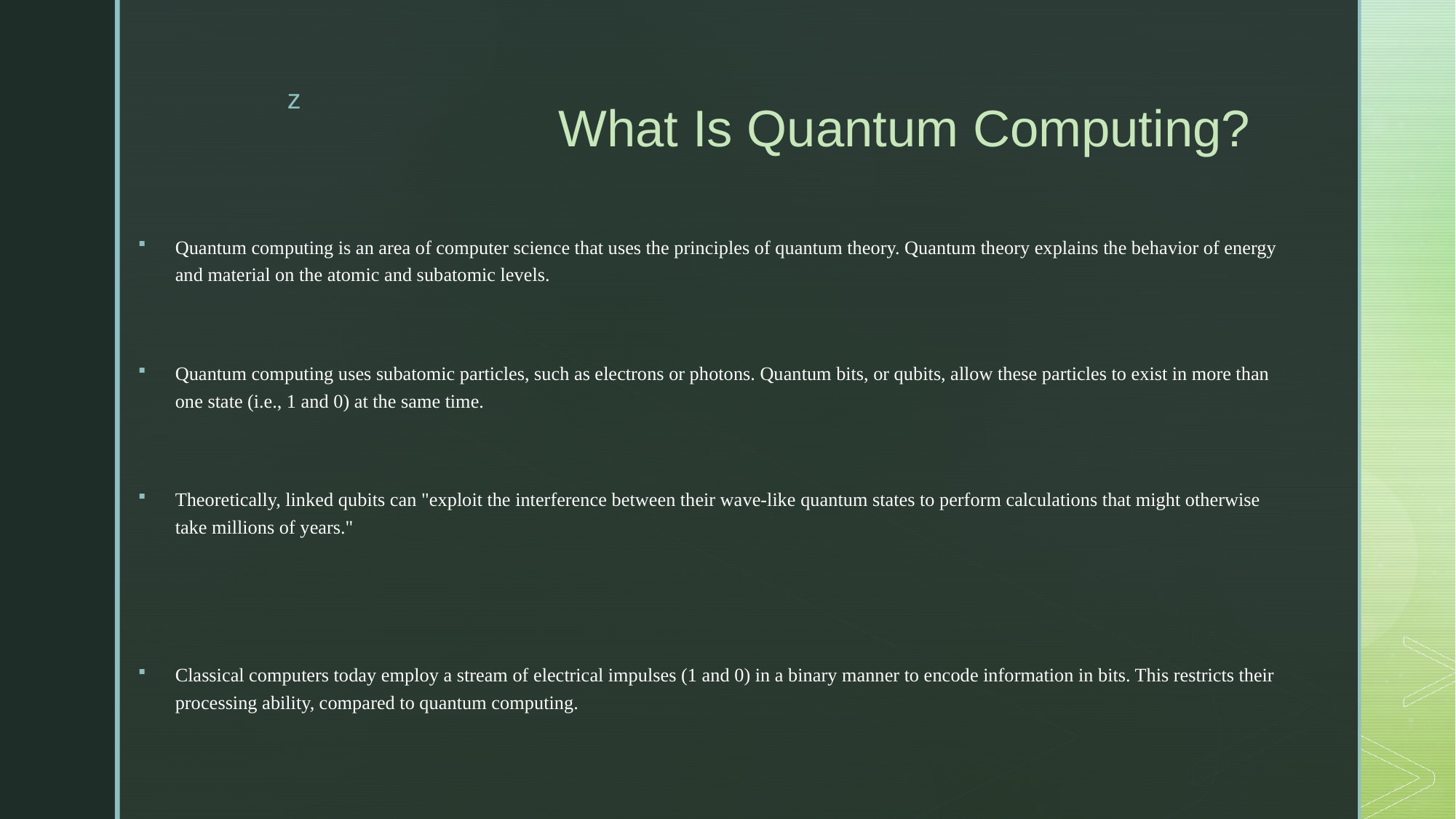

# What Is Quantum Computing?
Quantum computing is an area of computer science that uses the principles of quantum theory. Quantum theory explains the behavior of energy and material on the atomic and subatomic levels.

Quantum computing uses subatomic particles, such as electrons or photons. Quantum bits, or qubits, allow these particles to exist in more than one state (i.e., 1 and 0) at the same time.

Theoretically, linked qubits can "exploit the interference between their wave-like quantum states to perform calculations that might otherwise take millions of years."

Classical computers today employ a stream of electrical impulses (1 and 0) in a binary manner to encode information in bits. This restricts their processing ability, compared to quantum computing.